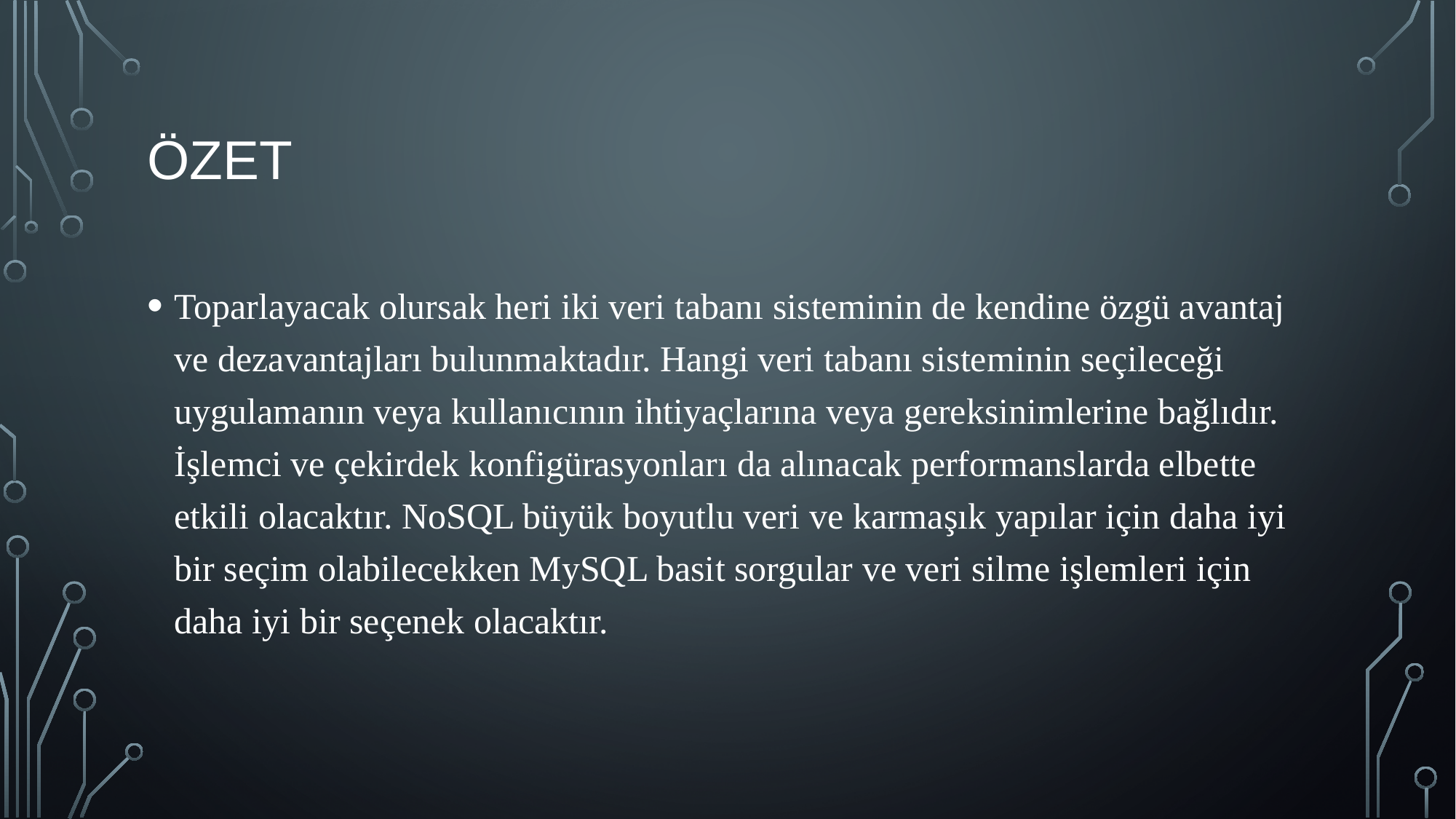

# ÖZET
Toparlayacak olursak heri iki veri tabanı sisteminin de kendine özgü avantaj ve dezavantajları bulunmaktadır. Hangi veri tabanı sisteminin seçileceği uygulamanın veya kullanıcının ihtiyaçlarına veya gereksinimlerine bağlıdır. İşlemci ve çekirdek konfigürasyonları da alınacak performanslarda elbette etkili olacaktır. NoSQL büyük boyutlu veri ve karmaşık yapılar için daha iyi bir seçim olabilecekken MySQL basit sorgular ve veri silme işlemleri için daha iyi bir seçenek olacaktır.